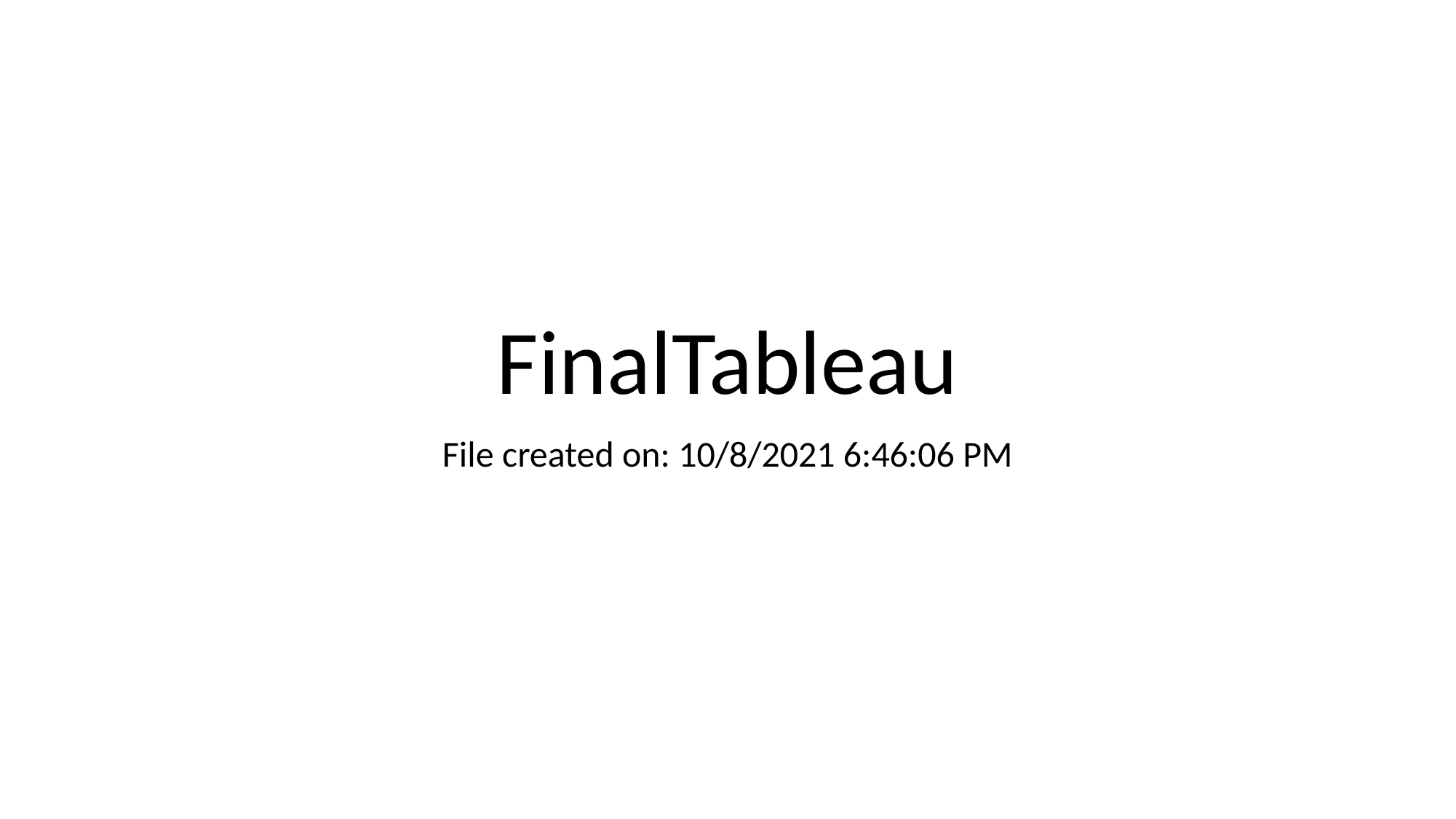

# FinalTableau
File created on: 10/8/2021 6:46:06 PM